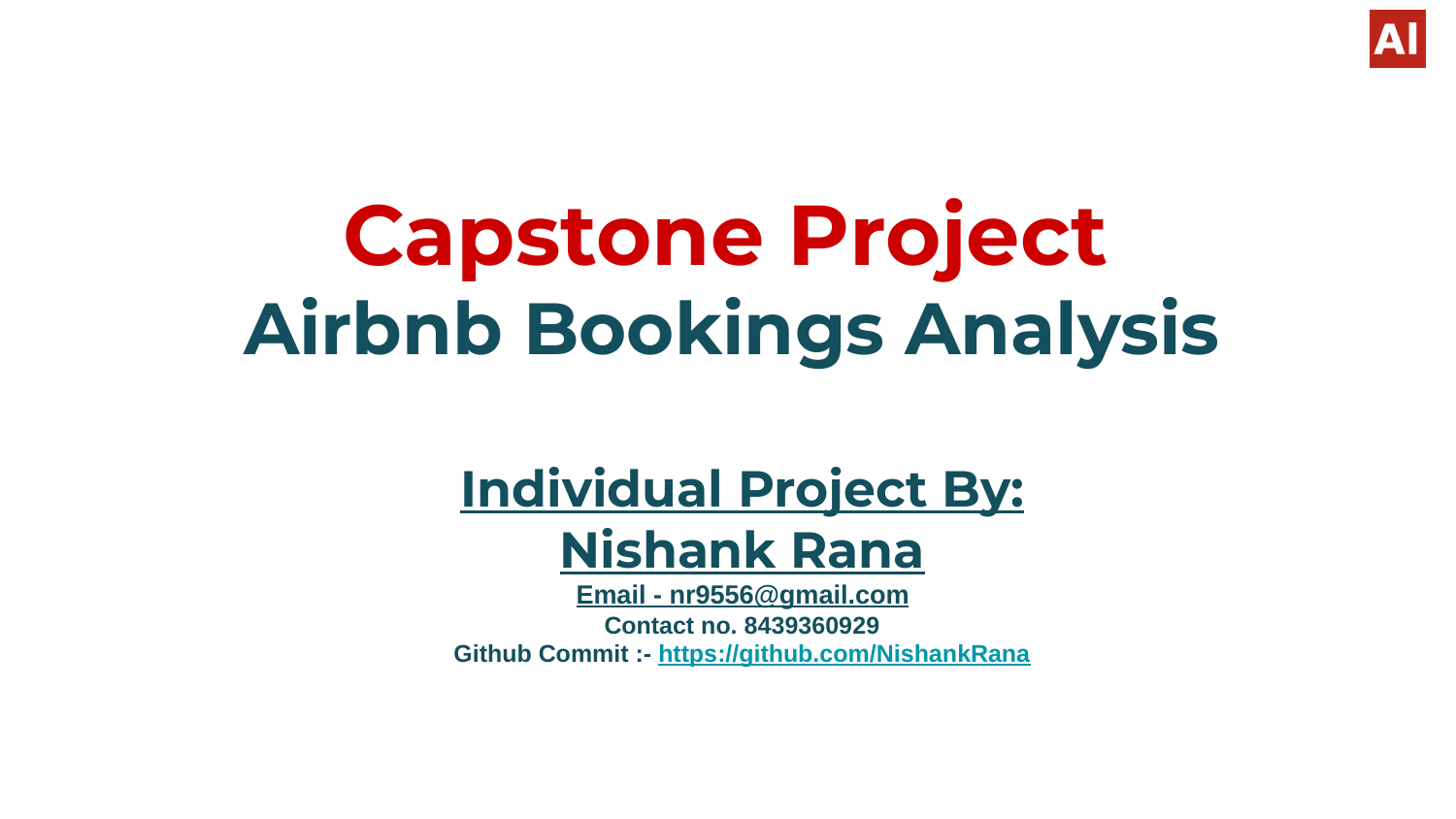

# Capstone Project
Airbnb Bookings Analysis

Individual Project By:
Nishank Rana
Email - nr9556@gmail.com
Contact no. 8439360929
Github Commit :- https://github.com/NishankRana